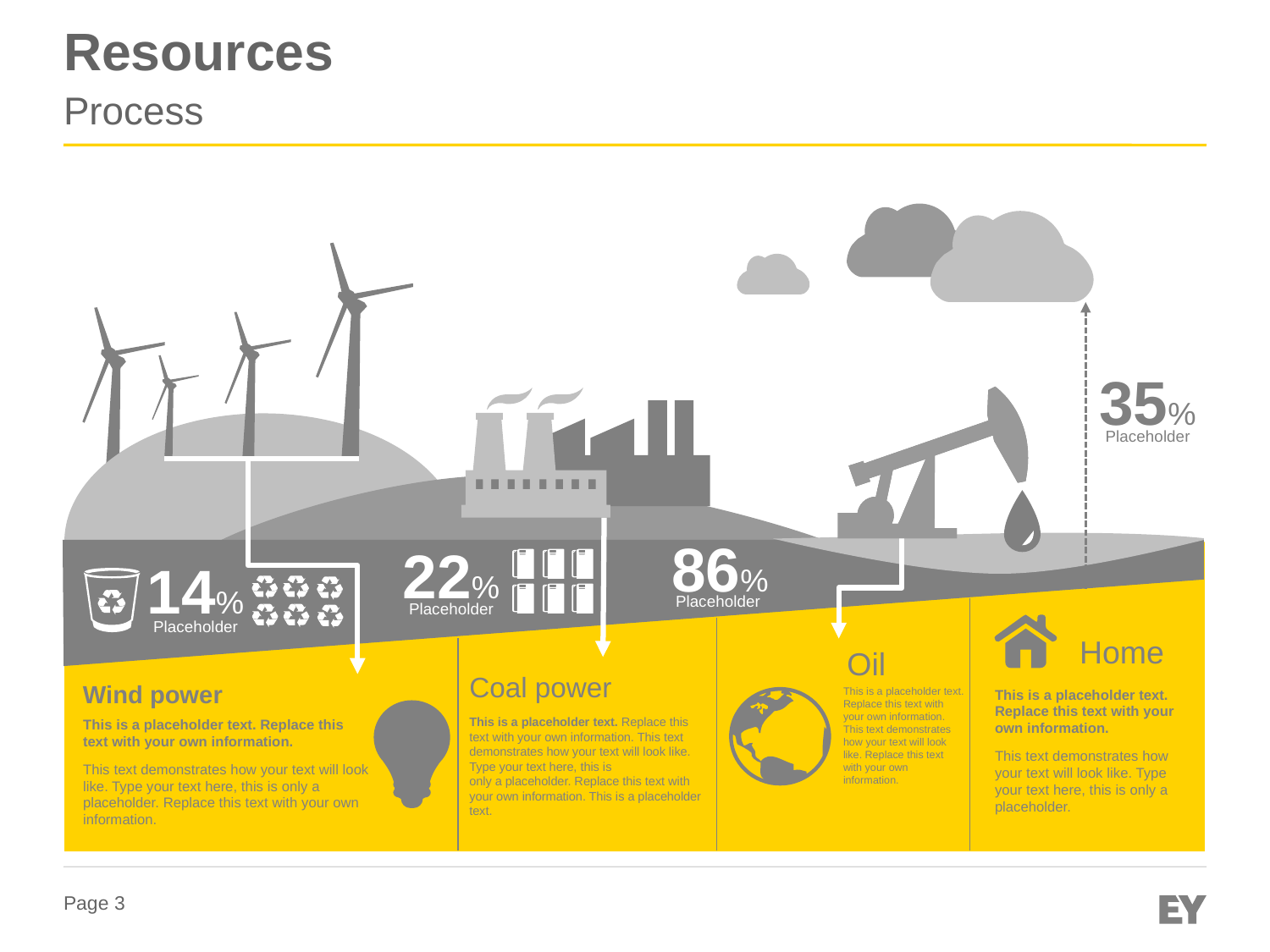

# Resources
Process

35%

Placeholder

86%

22%

14%

Placeholder

Placeholder

Placeholder

Home
Oil
Coal power
This is a placeholder text. Replace this text with your own information. This text demonstrates how your text will look like. Type your text here, this is
only a placeholder. Replace this text with your own information. This is a placeholder text.
Wind power
This is a placeholder text. Replace this text with your own information. This text demonstrates how your text will look like. Replace this text with your own information.
This is a placeholder text. Replace this text with your own information.
This text demonstrates how your text will look like. Type your text here, this is only a placeholder.

This is a placeholder text. Replace this text with your own information.
This text demonstrates how your text will look like. Type your text here, this is only a placeholder. Replace this text with your own information.